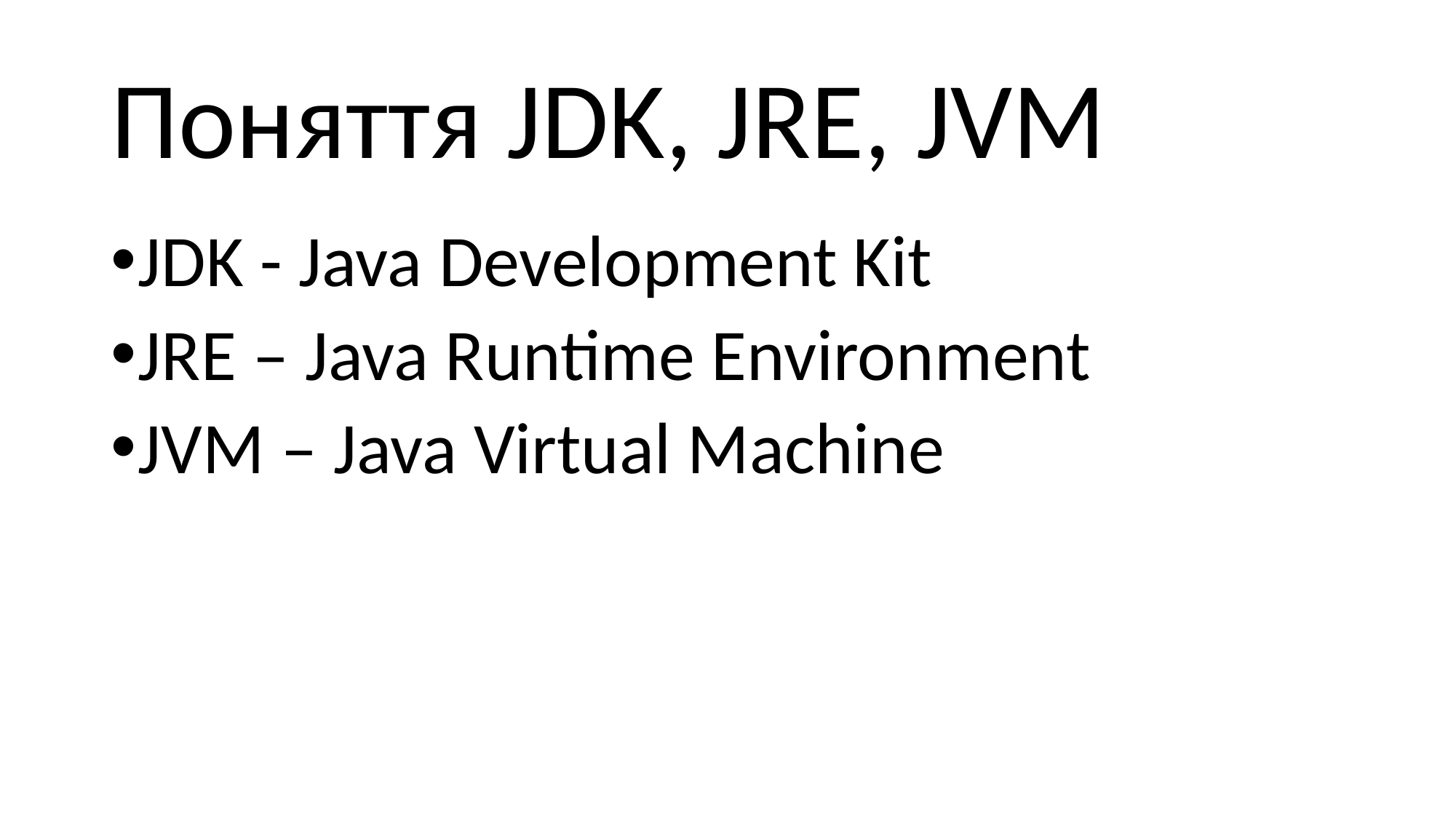

# Поняття JDK, JRE, JVM
JDK - Java Development Kit
JRE – Java Runtime Environment
JVM – Java Virtual Machine